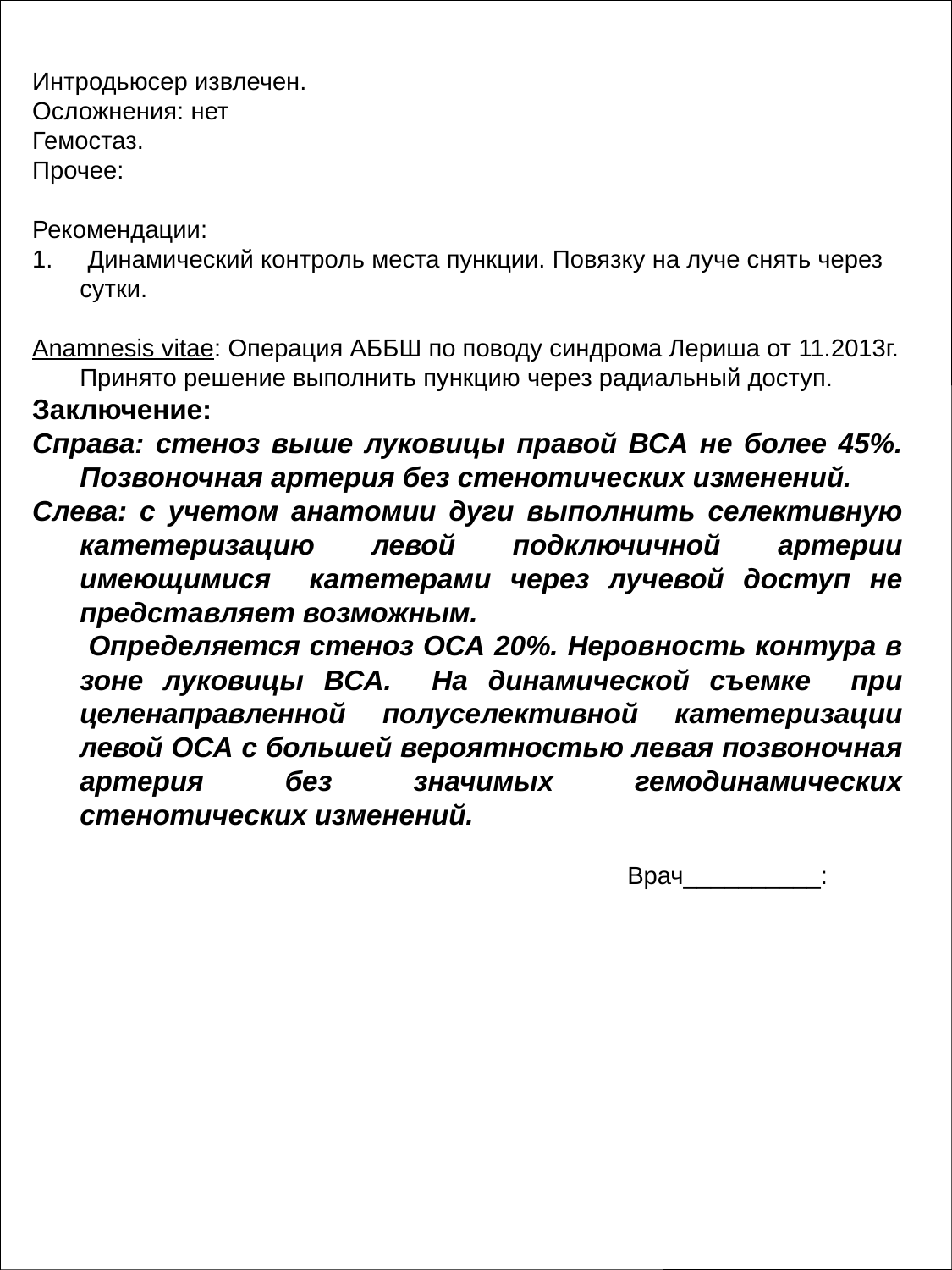

Интродьюсер извлечен.
Осложнения: нет
Гемостаз.
Прочее:

Рекомендации:
1.     Динамический контроль места пункции. Повязку на луче снять через сутки.

Anamnesis vitae: Операция АББШ по поводу синдрома Лериша от 11.2013г. Принято решение выполнить пункцию через радиальный доступ.
Заключение:
Справа: стеноз выше луковицы правой ВСА не более 45%. Позвоночная артерия без стенотических изменений.
Слева: с учетом анатомии дуги выполнить селективную катетеризацию левой подключичной артерии имеющимися  катетерами через лучевой доступ не представляет возможным.
      Определяется стеноз ОСА 20%. Неровность контура в зоне луковицы ВСА.  На динамической съемке  при целенаправленной полуселективной катетеризации левой ОСА с большей вероятностью левая позвоночная артерия без значимых гемодинамических стенотических изменений.

Врач__________: